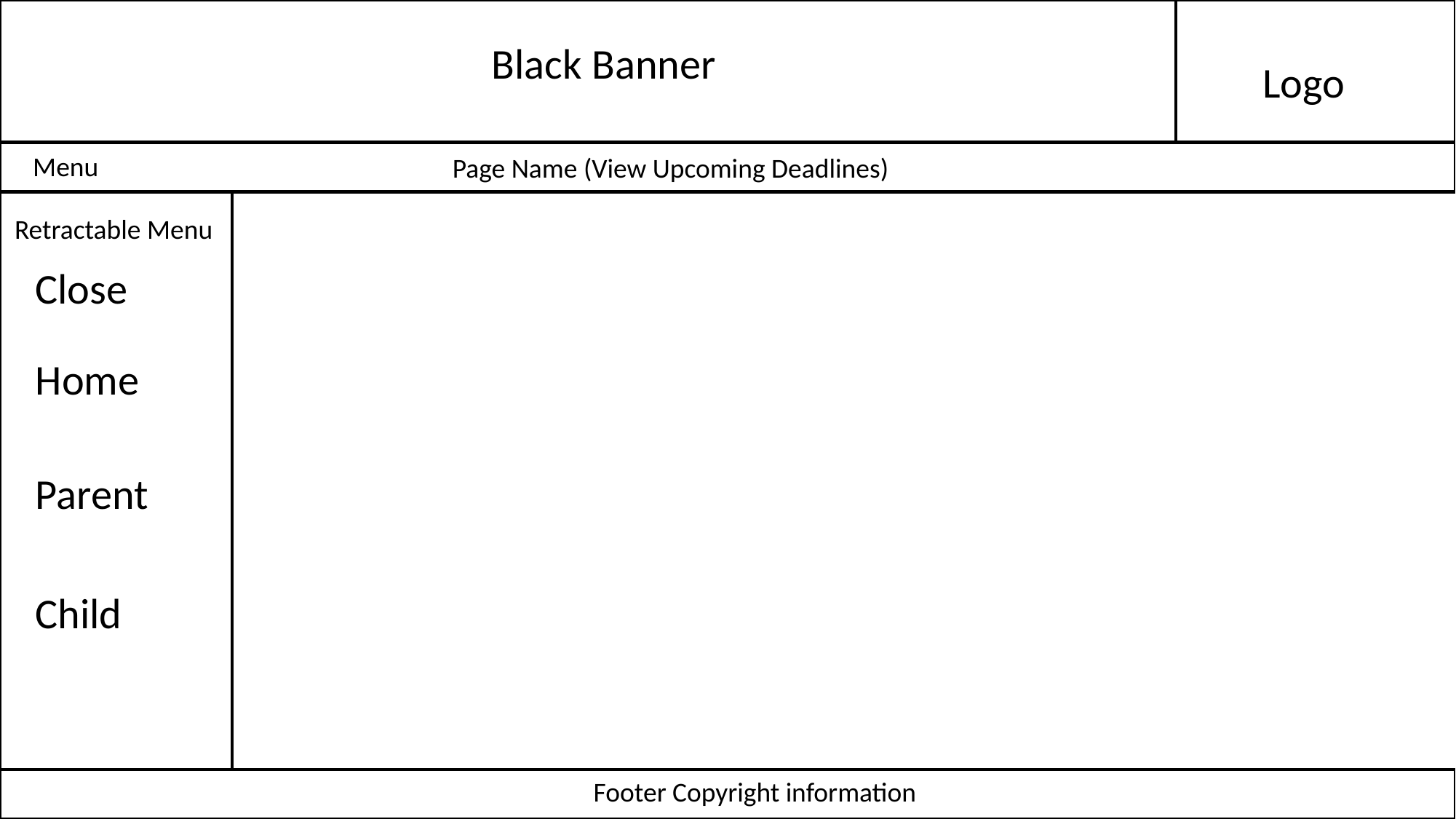

Black Banner
Logo

Menu
Page Name (View Upcoming Deadlines)

Retractable Menu
Close
Home
Parent
Child

Footer Copyright information